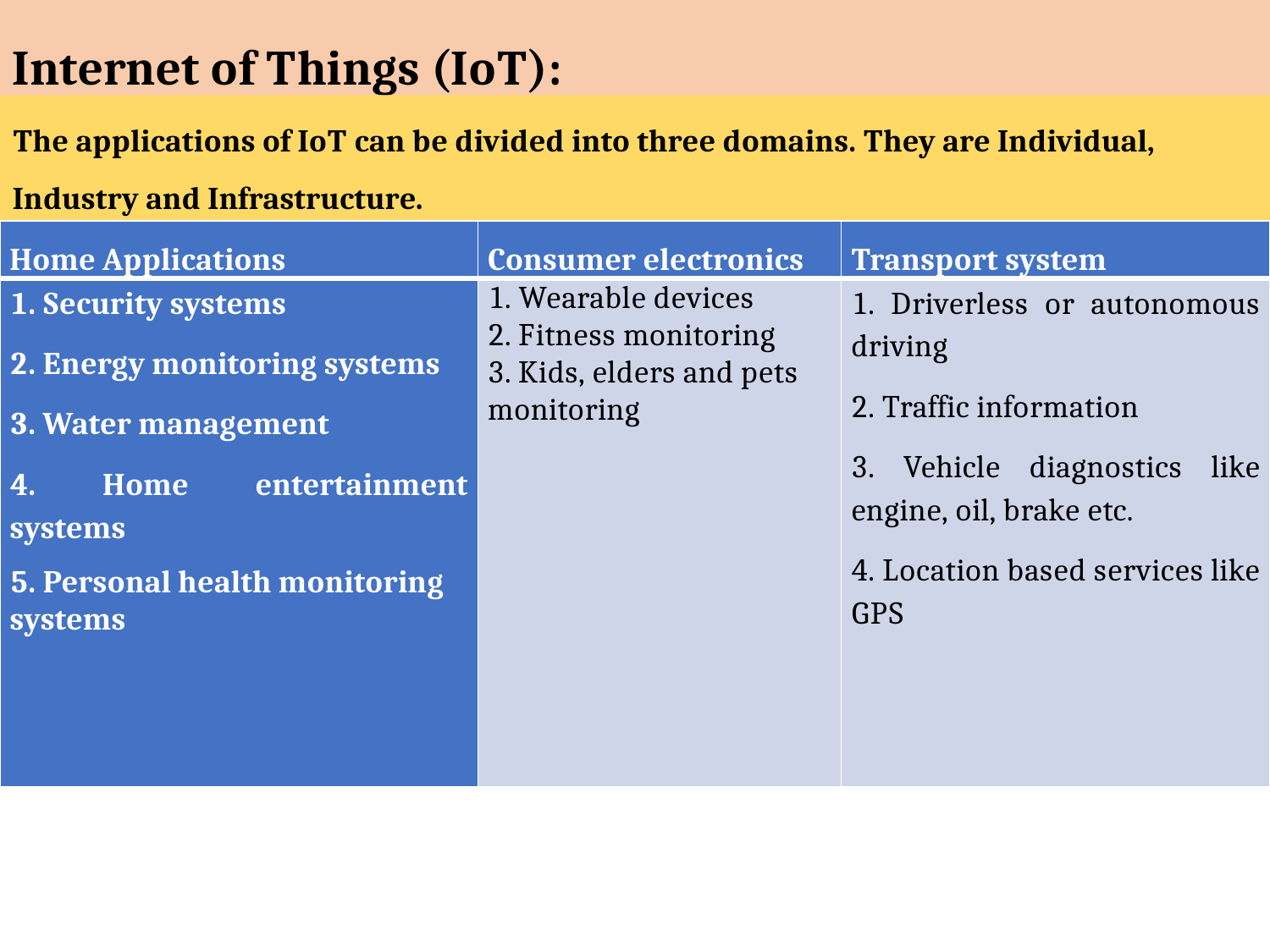

Internet of Things (IoT):
The applications of IoT can be divided into three domains. They are Individual, Industry and Infrastructure.
| Home Applications | Consumer electronics | Transport system |
| --- | --- | --- |
| 1. Security systems 2. Energy monitoring systems 3. Water management 4. Home entertainment systems 5. Personal health monitoring systems | 1. Wearable devices 2. Fitness monitoring 3. Kids, elders and pets monitoring | 1. Driverless or autonomous driving 2. Traffic information 3. Vehicle diagnostics like engine, oil, brake etc. 4. Location based services like GPS |